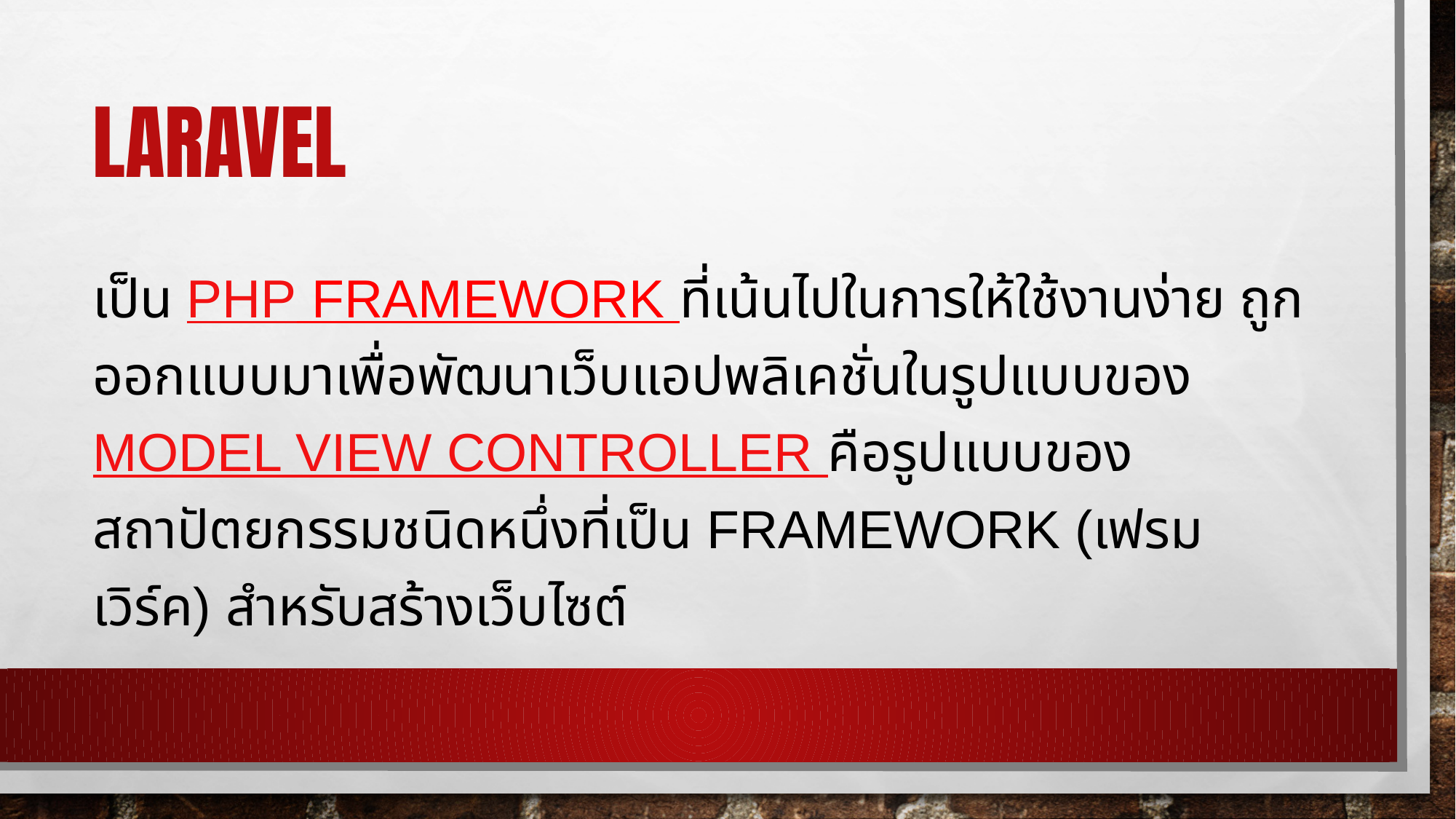

# Laravel
เป็น PHP Framework ที่เน้นไปในการให้ใช้งานง่าย ถูกออกแบบมาเพื่อพัฒนาเว็บแอปพลิเคชั่นในรูปแบบของ Model View Controller คือรูปแบบของสถาปัตยกรรมชนิดหนึ่งที่เป็น Framework (เฟรมเวิร์ค) สำหรับสร้างเว็บไซต์